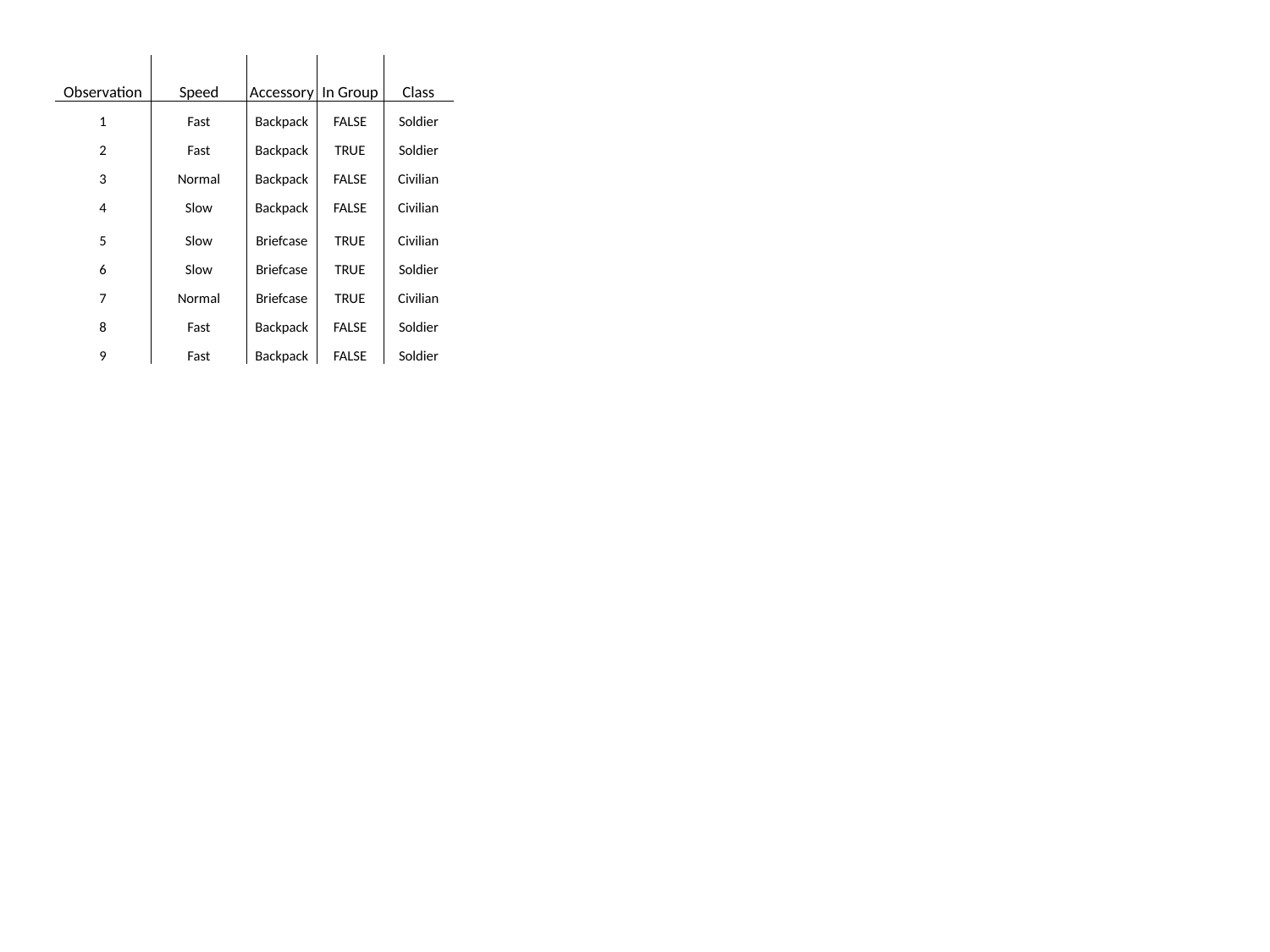

| Observation | Speed | Accessory | In Group | Class |
| --- | --- | --- | --- | --- |
| 1 | Fast | Backpack | FALSE | Soldier |
| 2 | Fast | Backpack | TRUE | Soldier |
| 3 | Normal | Backpack | FALSE | Civilian |
| 4 | Slow | Backpack | FALSE | Civilian |
| 5 | Slow | Briefcase | TRUE | Civilian |
| 6 | Slow | Briefcase | TRUE | Soldier |
| 7 | Normal | Briefcase | TRUE | Civilian |
| 8 | Fast | Backpack | FALSE | Soldier |
| 9 | Fast | Backpack | FALSE | Soldier |